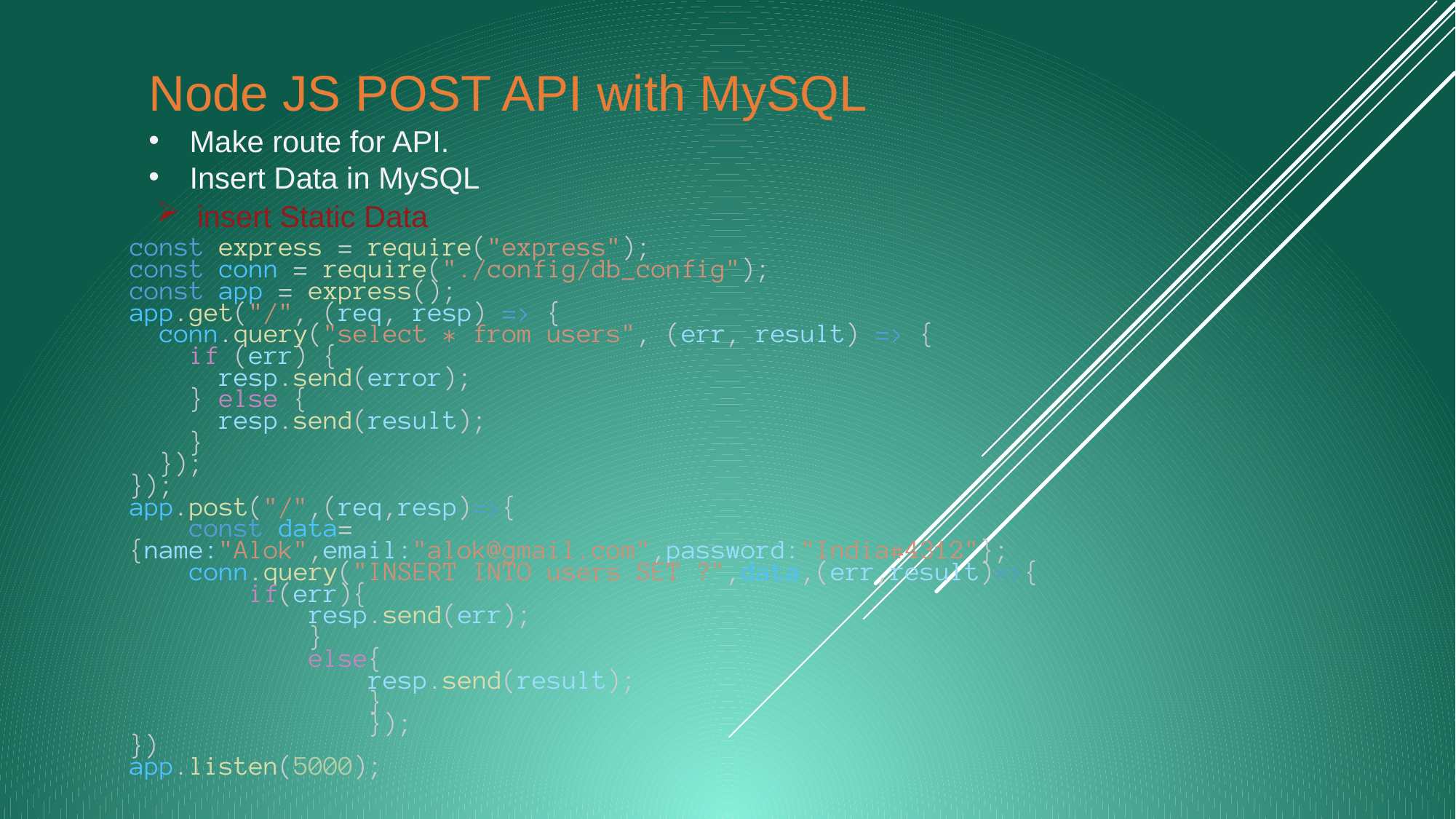

# Node JS POST API with MySQL
Make route for API.
Insert Data in MySQL
insert Static Data
const express = require("express");
const conn = require("./config/db_config");
const app = express();
app.get("/", (req, resp) => {
  conn.query("select * from users", (err, result) => {
    if (err) {
      resp.send(error);
    } else {
      resp.send(result);
    }
  });
});
app.post("/",(req,resp)=>{
    const data= {name:"Alok",email:"alok@gmail.com",password:"India#4312"};
    conn.query("INSERT INTO users SET ?",data,(err,result)=>{
        if(err){
            resp.send(err);
            }
            else{
                resp.send(result);
                }
                });
})
app.listen(5000);